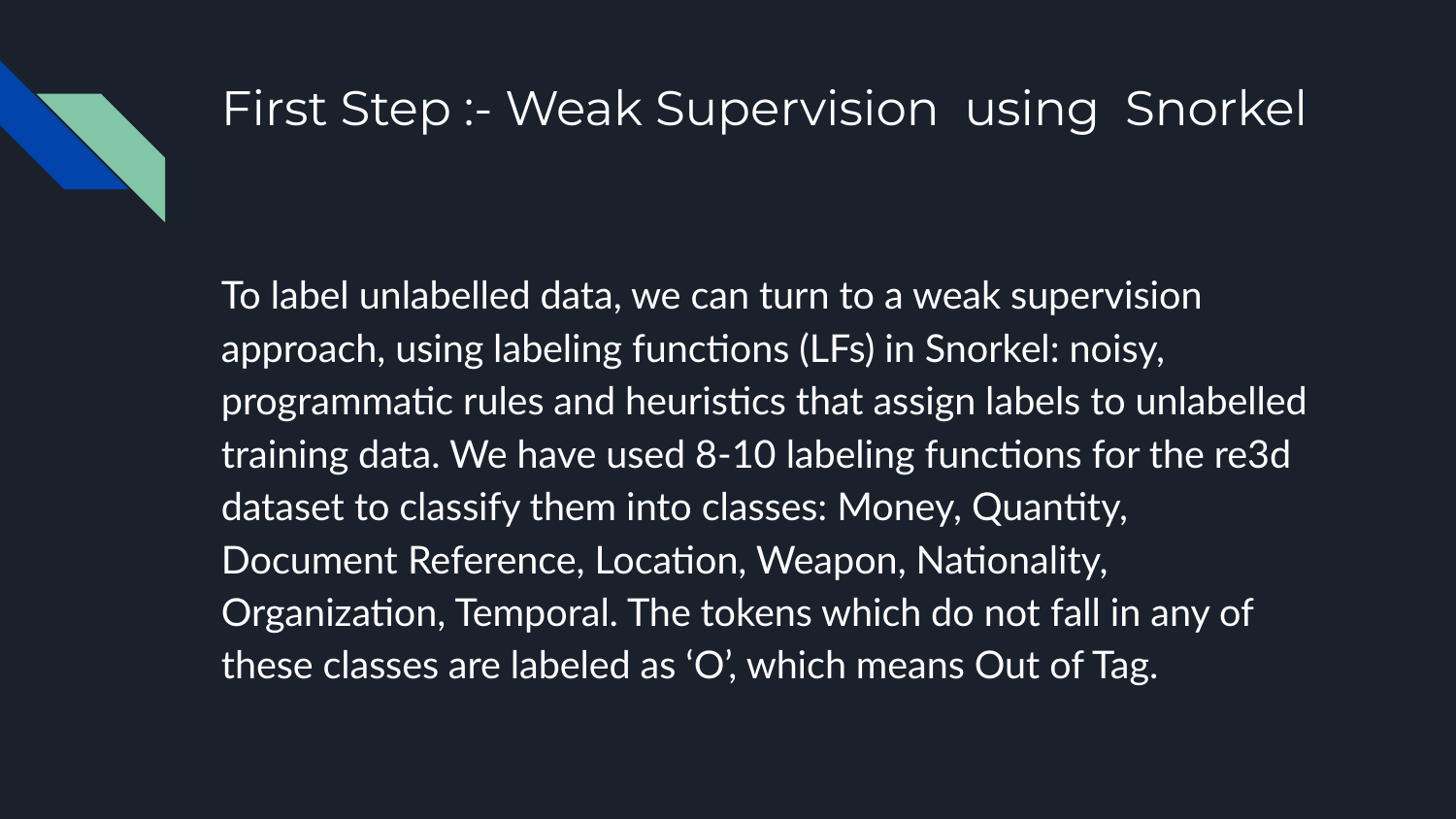

# First Step :- Weak Supervision  using  Snorkel
To label unlabelled data, we can turn to a weak supervision approach, using labeling functions (LFs) in Snorkel: noisy, programmatic rules and heuristics that assign labels to unlabelled training data. We have used 8-10 labeling functions for the re3d dataset to classify them into classes: Money, Quantity, Document Reference, Location, Weapon, Nationality, Organization, Temporal. The tokens which do not fall in any of these classes are labeled as ‘O’, which means Out of Tag.